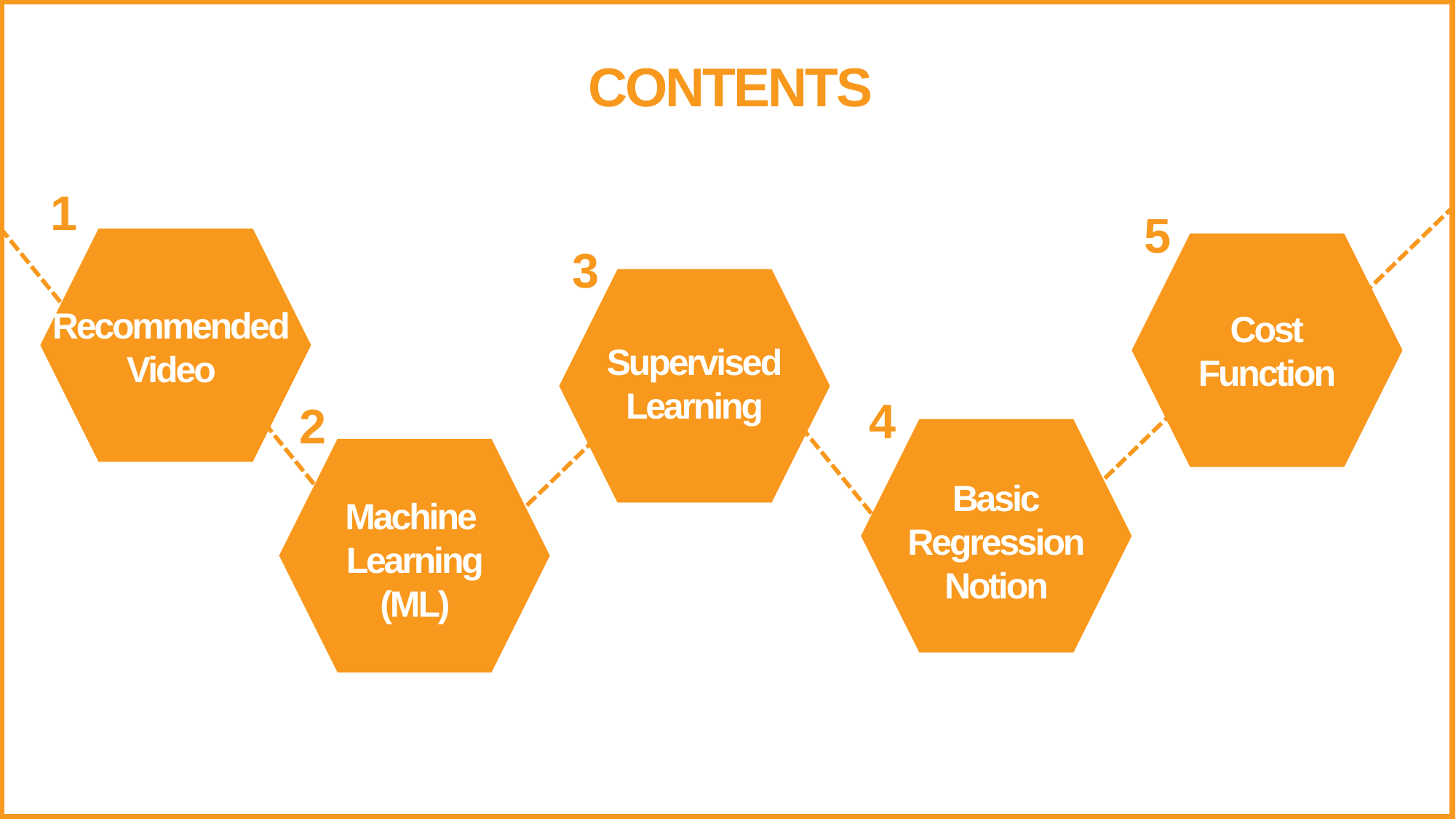

CONTENTS
1
5

3

Recommended
Video
Cost
Function
Supervised
Learning
4
2

Basic
Regression
Notion
Machine
Learning
(ML)